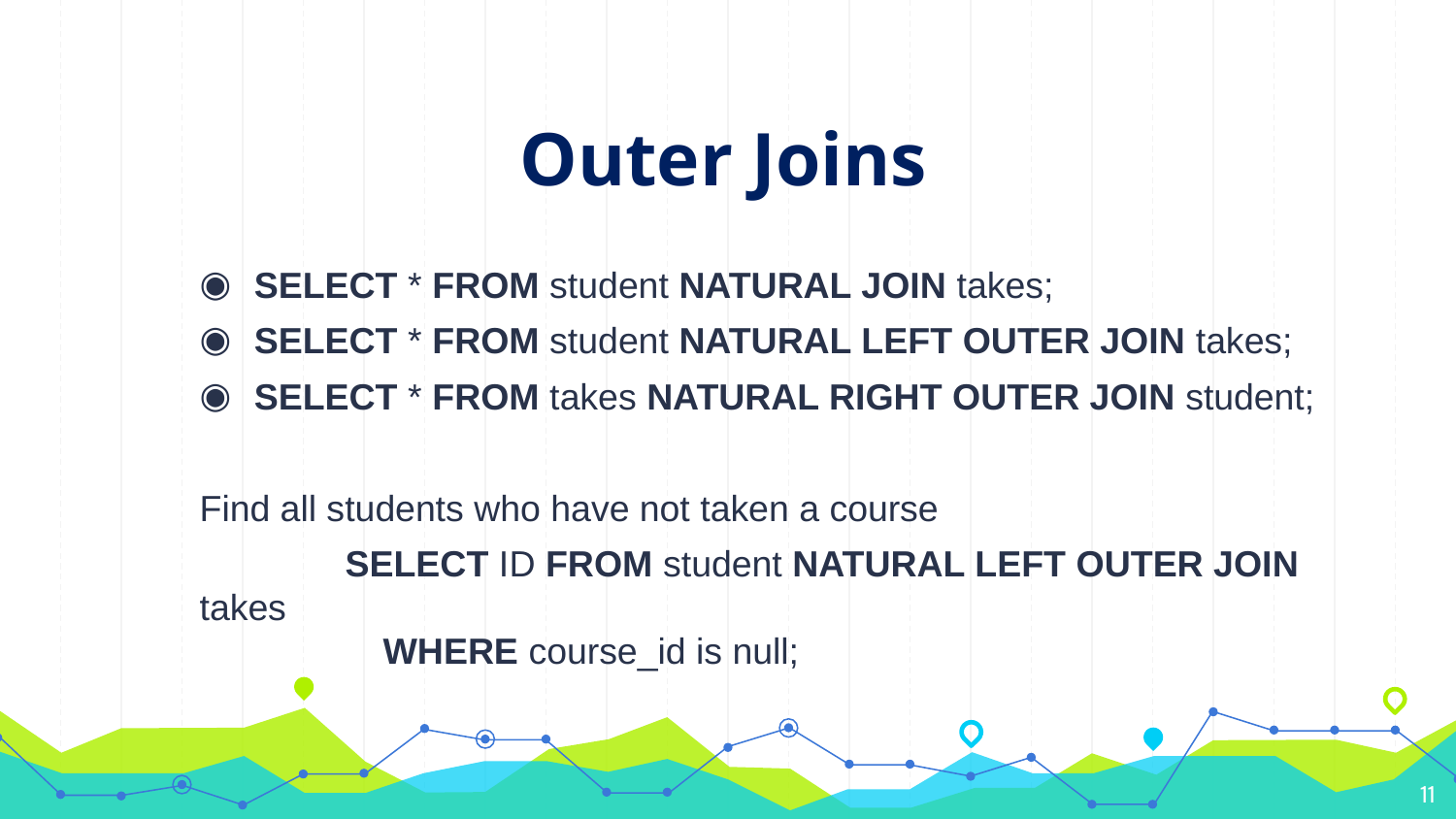

# Outer Joins
SELECT * FROM student NATURAL JOIN takes;
SELECT * FROM student NATURAL LEFT OUTER JOIN takes;
SELECT * FROM takes NATURAL RIGHT OUTER JOIN student;

Find all students who have not taken a course
	SELECT ID FROM student NATURAL LEFT OUTER JOIN takes
                  WHERE course_id is null;
11